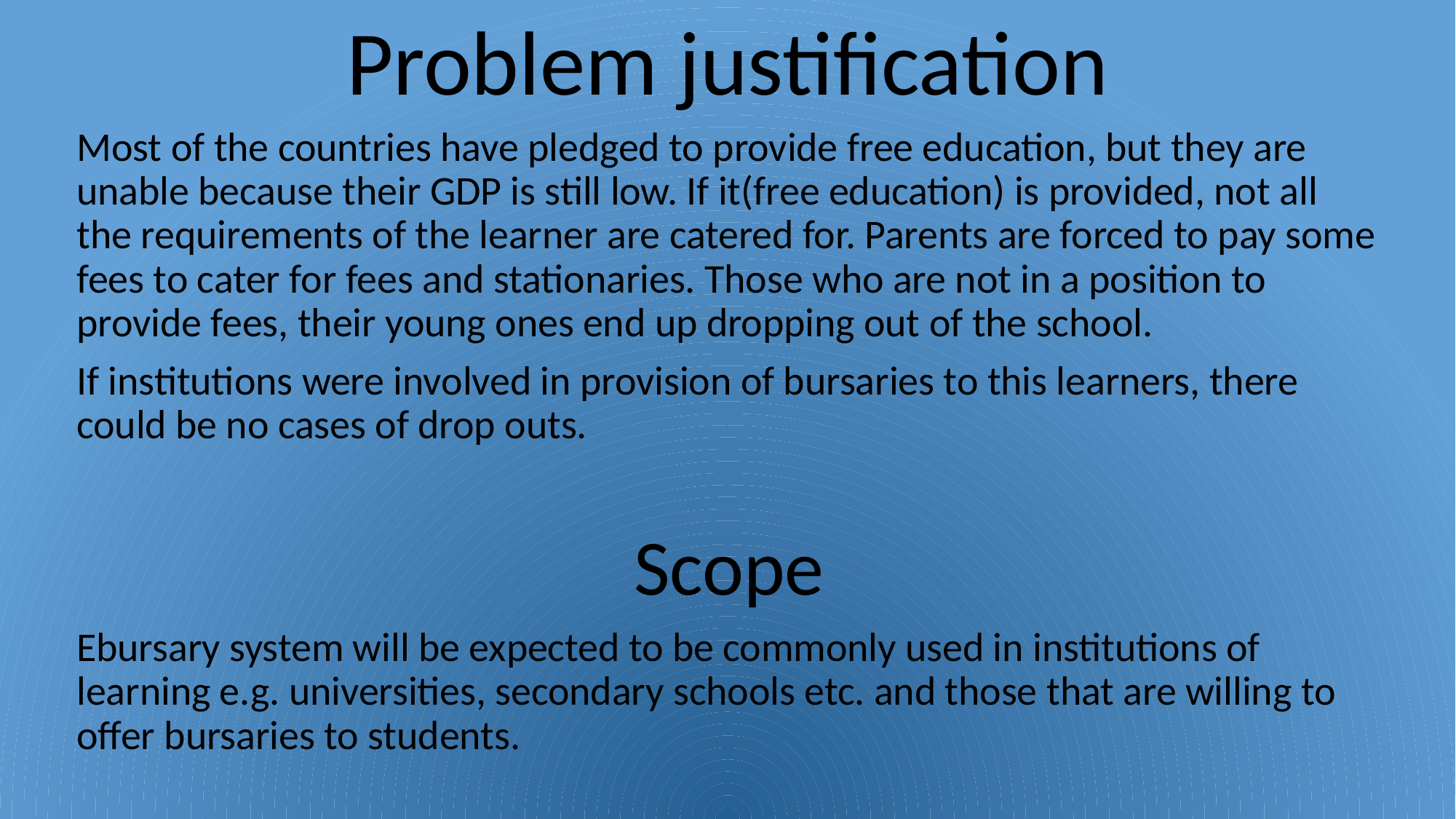

# Problem justification
Most of the countries have pledged to provide free education, but they are unable because their GDP is still low. If it(free education) is provided, not all the requirements of the learner are catered for. Parents are forced to pay some fees to cater for fees and stationaries. Those who are not in a position to provide fees, their young ones end up dropping out of the school.
If institutions were involved in provision of bursaries to this learners, there could be no cases of drop outs.

Scope
Ebursary system will be expected to be commonly used in institutions of learning e.g. universities, secondary schools etc. and those that are willing to offer bursaries to students.